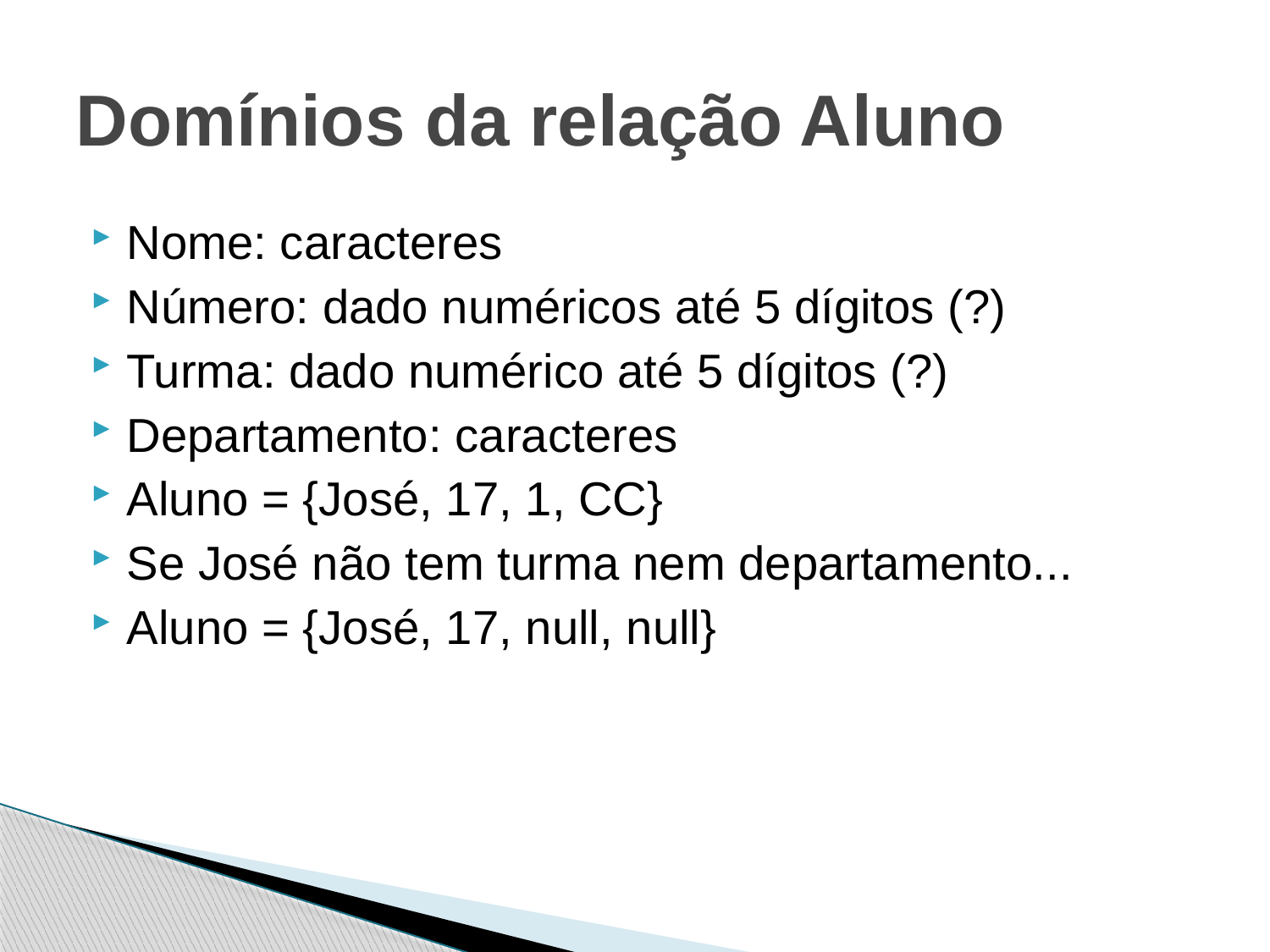

# Domínios da relação Aluno
Nome: caracteres
Número: dado numéricos até 5 dígitos (?)
Turma: dado numérico até 5 dígitos (?)
Departamento: caracteres
Aluno = {José, 17, 1, CC}
Se José não tem turma nem departamento...
Aluno = {José, 17, null, null}